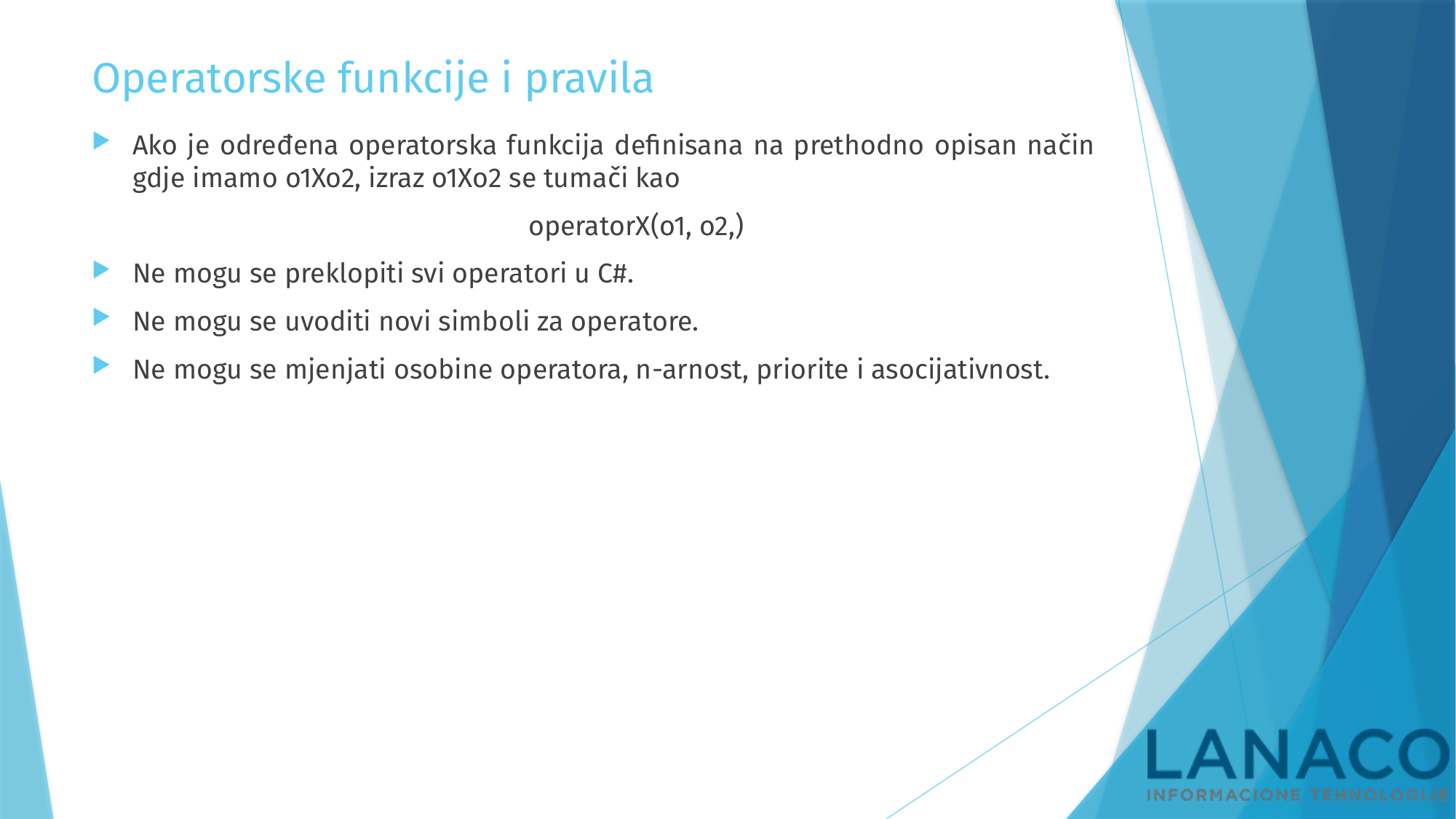

# Operatorske funkcije i pravila
Ako je određena operatorska funkcija definisana na prethodno opisan način gdje imamo o1Xo2, izraz o1Xo2 se tumači kao
				operatorX(o1, o2,)
Ne mogu se preklopiti svi operatori u C#.
Ne mogu se uvoditi novi simboli za operatore.
Ne mogu se mjenjati osobine operatora, n-arnost, priorite i asocijativnost.